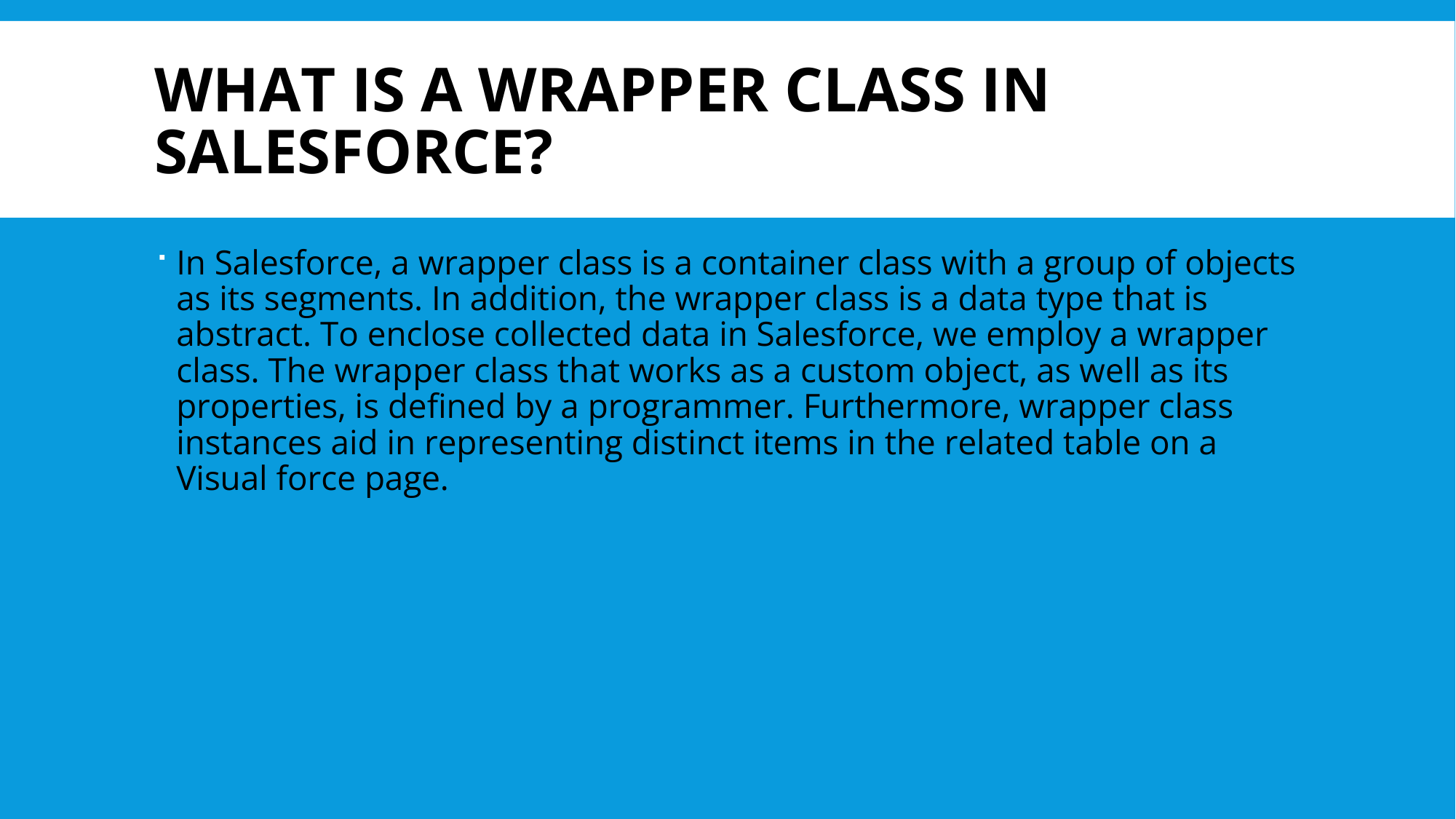

# What is a wrapper class in Salesforce?
In Salesforce, a wrapper class is a container class with a group of objects as its segments. In addition, the wrapper class is a data type that is abstract. To enclose collected data in Salesforce, we employ a wrapper class. The wrapper class that works as a custom object, as well as its properties, is defined by a programmer. Furthermore, wrapper class instances aid in representing distinct items in the related table on a Visual force page.